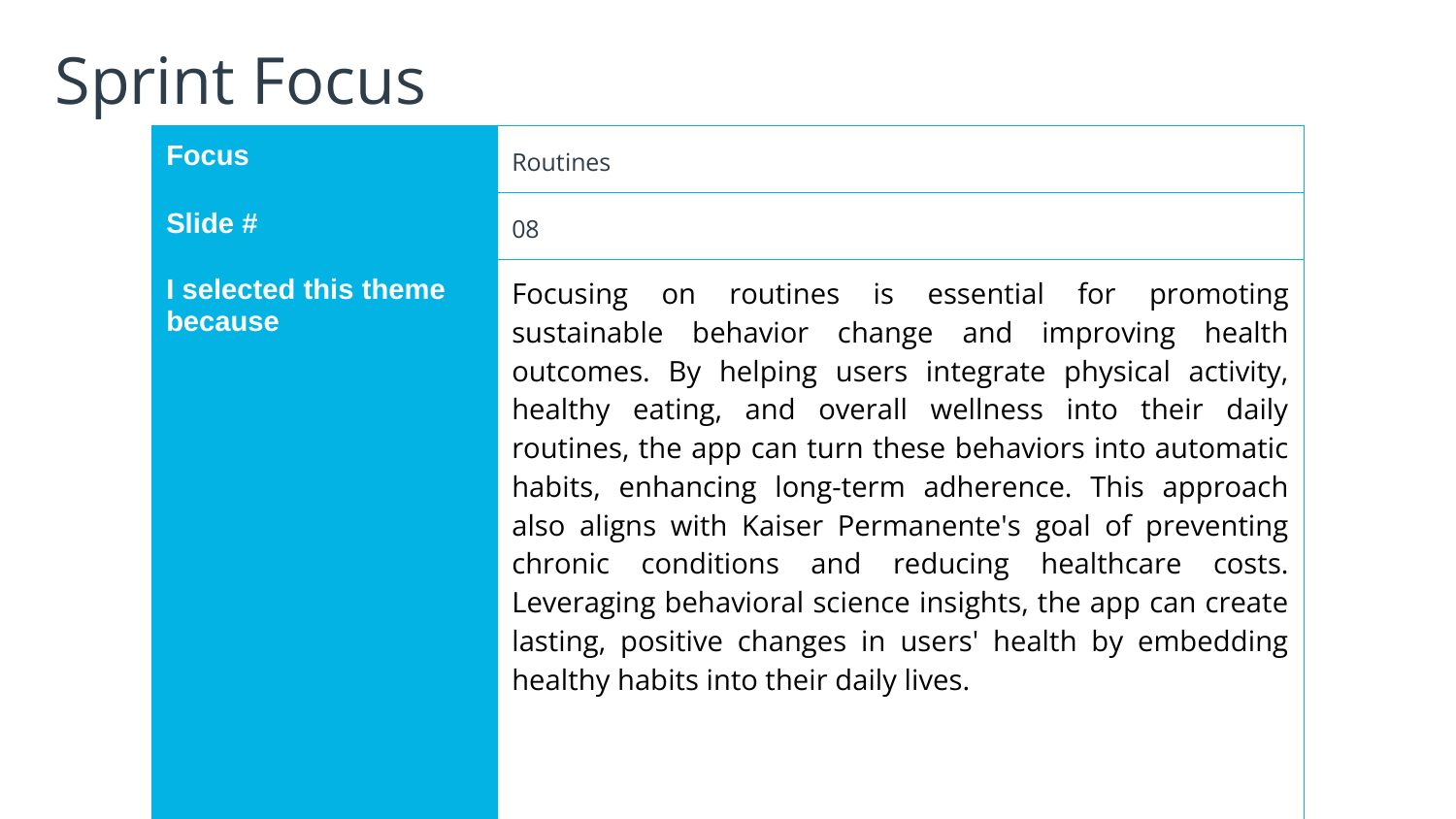

# Sprint Focus
| Focus | Routines |
| --- | --- |
| Slide # | 08 |
| I selected this theme because | Focusing on routines is essential for promoting sustainable behavior change and improving health outcomes. By helping users integrate physical activity, healthy eating, and overall wellness into their daily routines, the app can turn these behaviors into automatic habits, enhancing long-term adherence. This approach also aligns with Kaiser Permanente's goal of preventing chronic conditions and reducing healthcare costs. Leveraging behavioral science insights, the app can create lasting, positive changes in users' health by embedding healthy habits into their daily lives. |